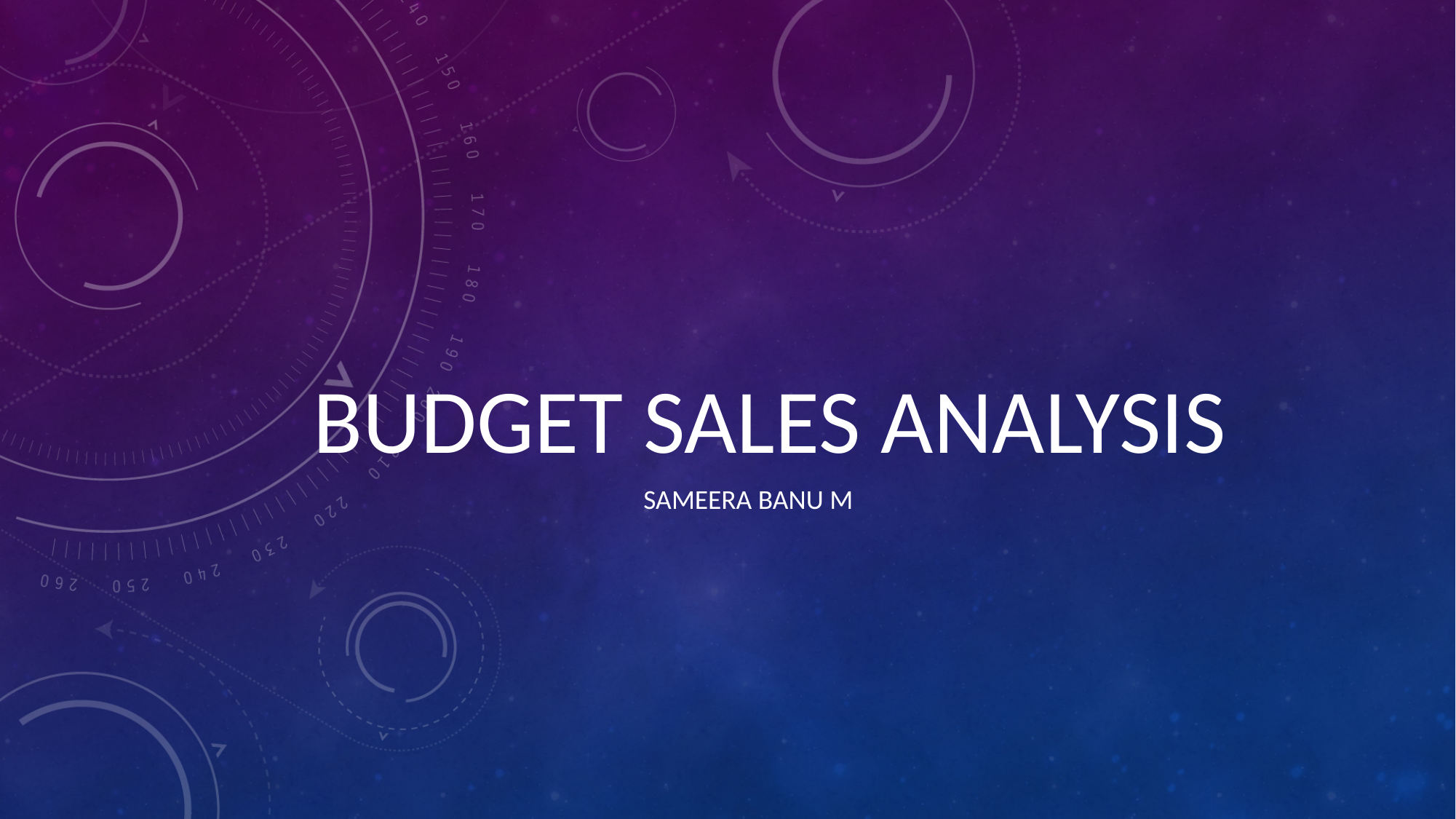

# Budget sales analysis
 Sameera banu m